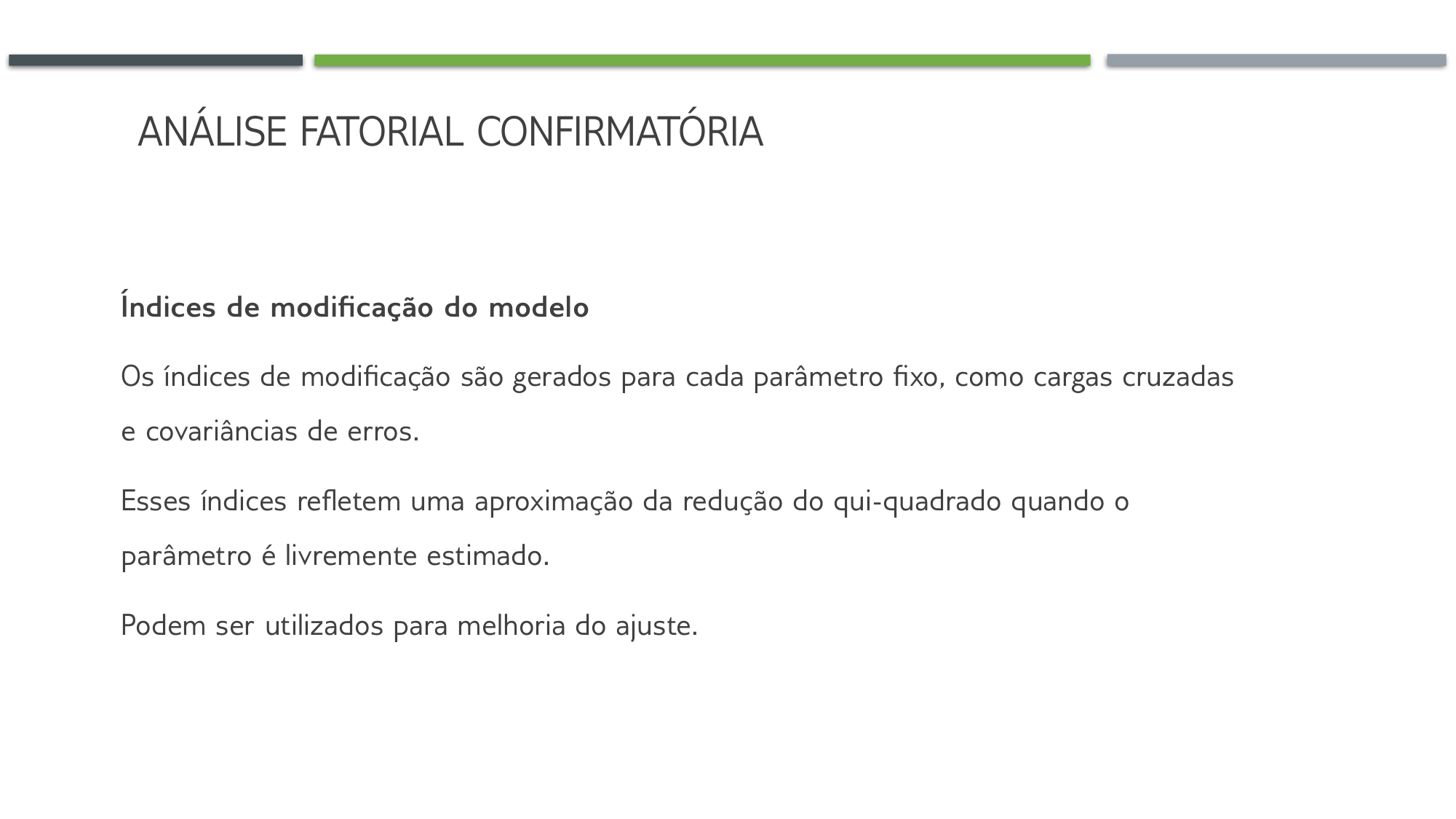

# Análise fatorial confirmatória

Índices de modificação do modelo
Os índices de modificação são gerados para cada parâmetro fixo, como cargas cruzadas e covariâncias de erros.
Esses índices refletem uma aproximação da redução do qui-quadrado quando o parâmetro é livremente estimado.
Podem ser utilizados para melhoria do ajuste.